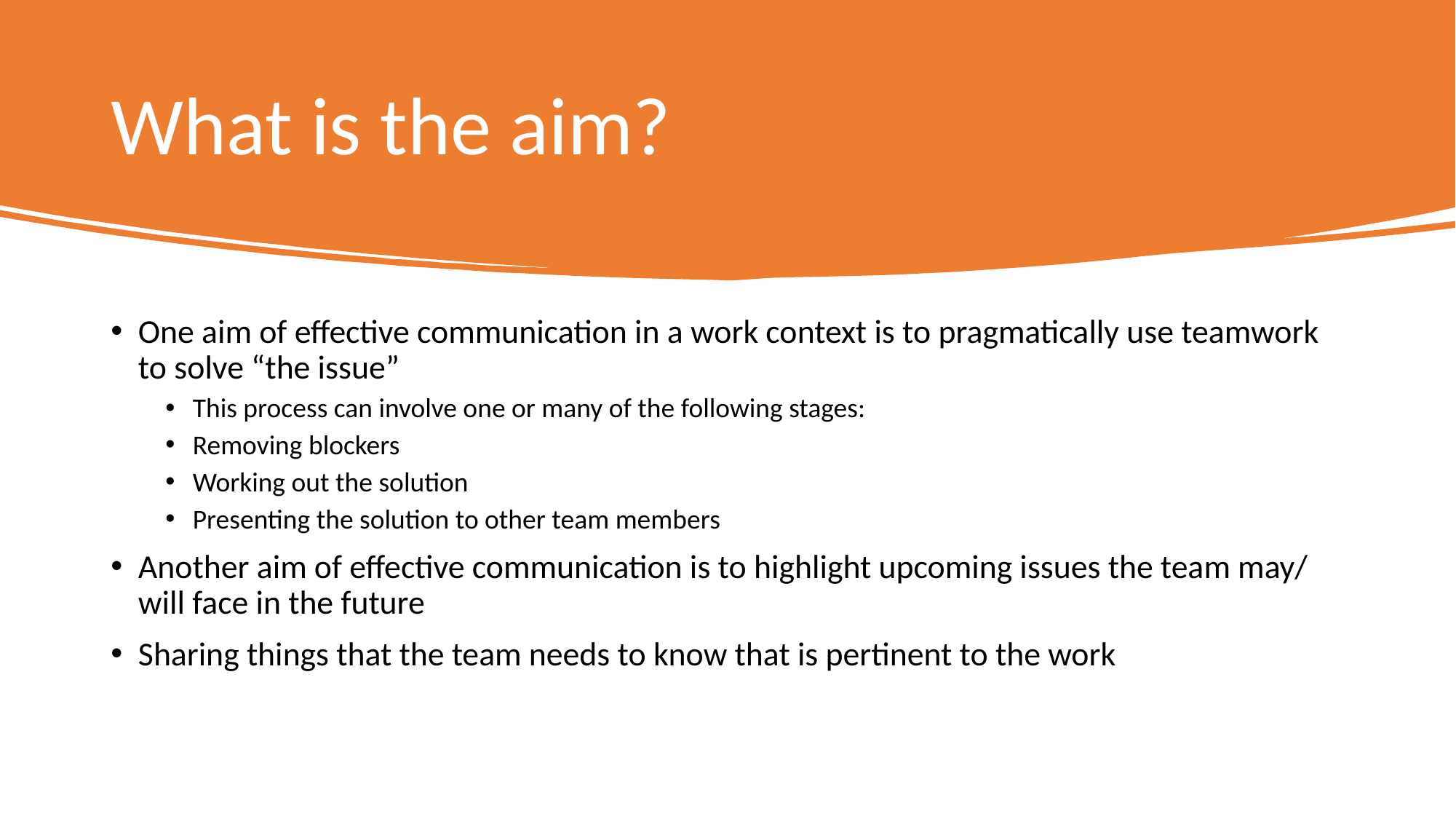

# What is the aim?
One aim of effective communication in a work context is to pragmatically use teamwork to solve “the issue”
This process can involve one or many of the following stages:
Removing blockers
Working out the solution
Presenting the solution to other team members
Another aim of effective communication is to highlight upcoming issues the team may/ will face in the future
Sharing things that the team needs to know that is pertinent to the work